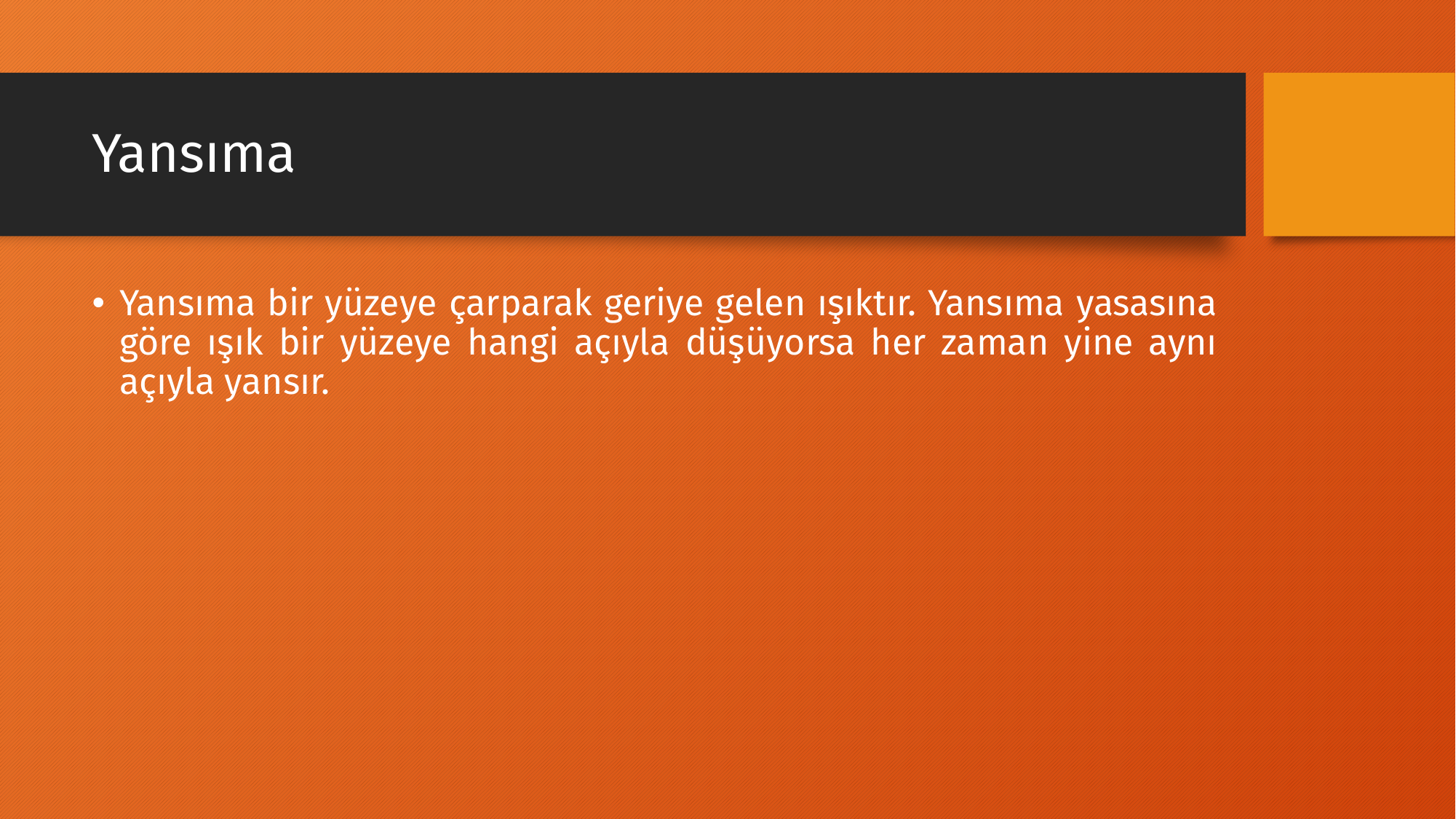

# Yansıma
Yansıma bir yüzeye çarparak geriye gelen ışıktır. Yansıma yasasına göre ışık bir yüzeye hangi açıyla düşüyorsa her zaman yine aynı açıyla yansır.